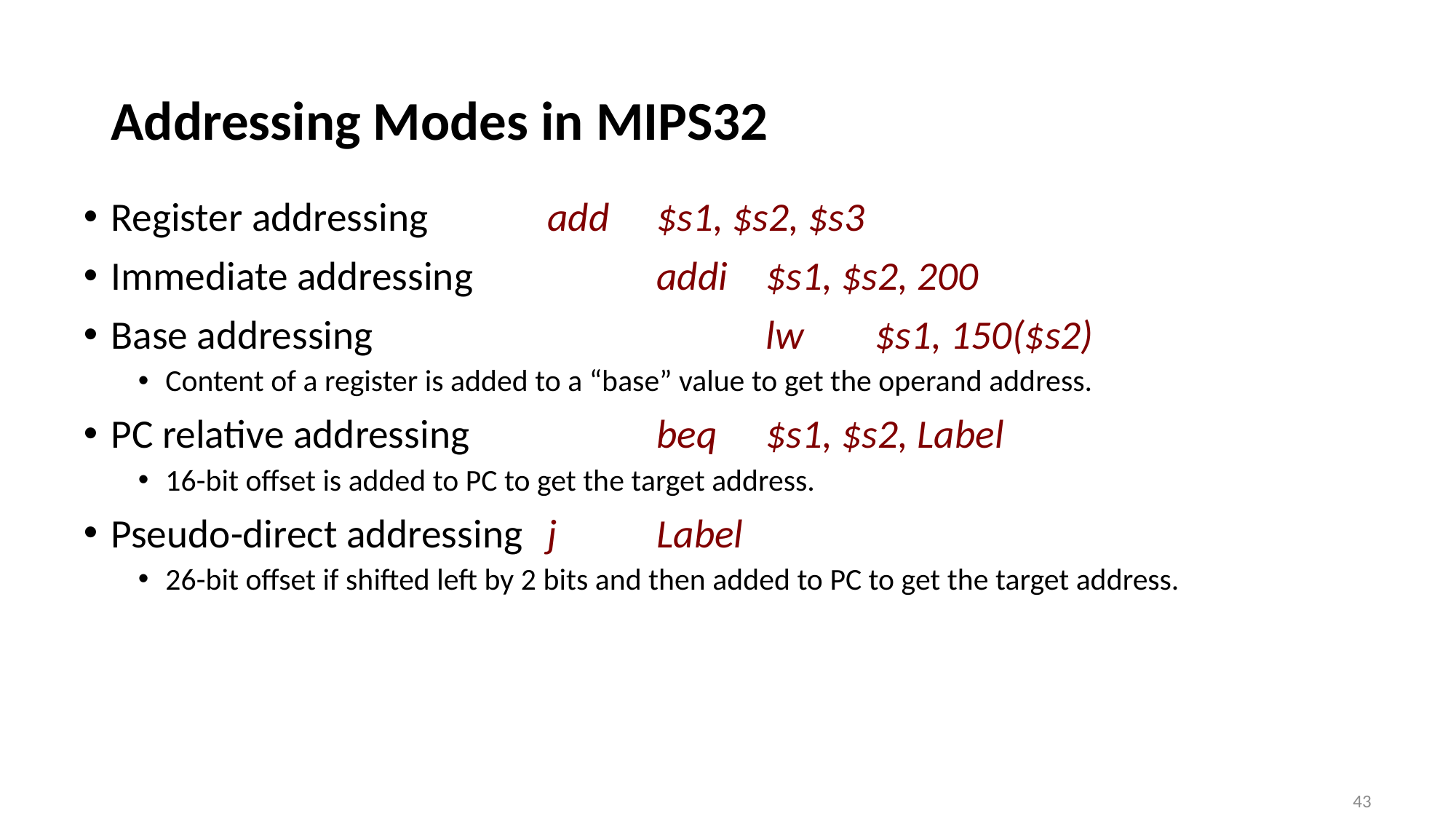

# Addressing Modes in MIPS32
Register addressing		add	$s1, $s2, $s3
Immediate addressing		addi	$s1, $s2, 200
Base addressing				lw	$s1, 150($s2)
Content of a register is added to a “base” value to get the operand address.
PC relative addressing		beq	$s1, $s2, Label
16-bit offset is added to PC to get the target address.
Pseudo-direct addressing	j	Label
26-bit offset if shifted left by 2 bits and then added to PC to get the target address.
43